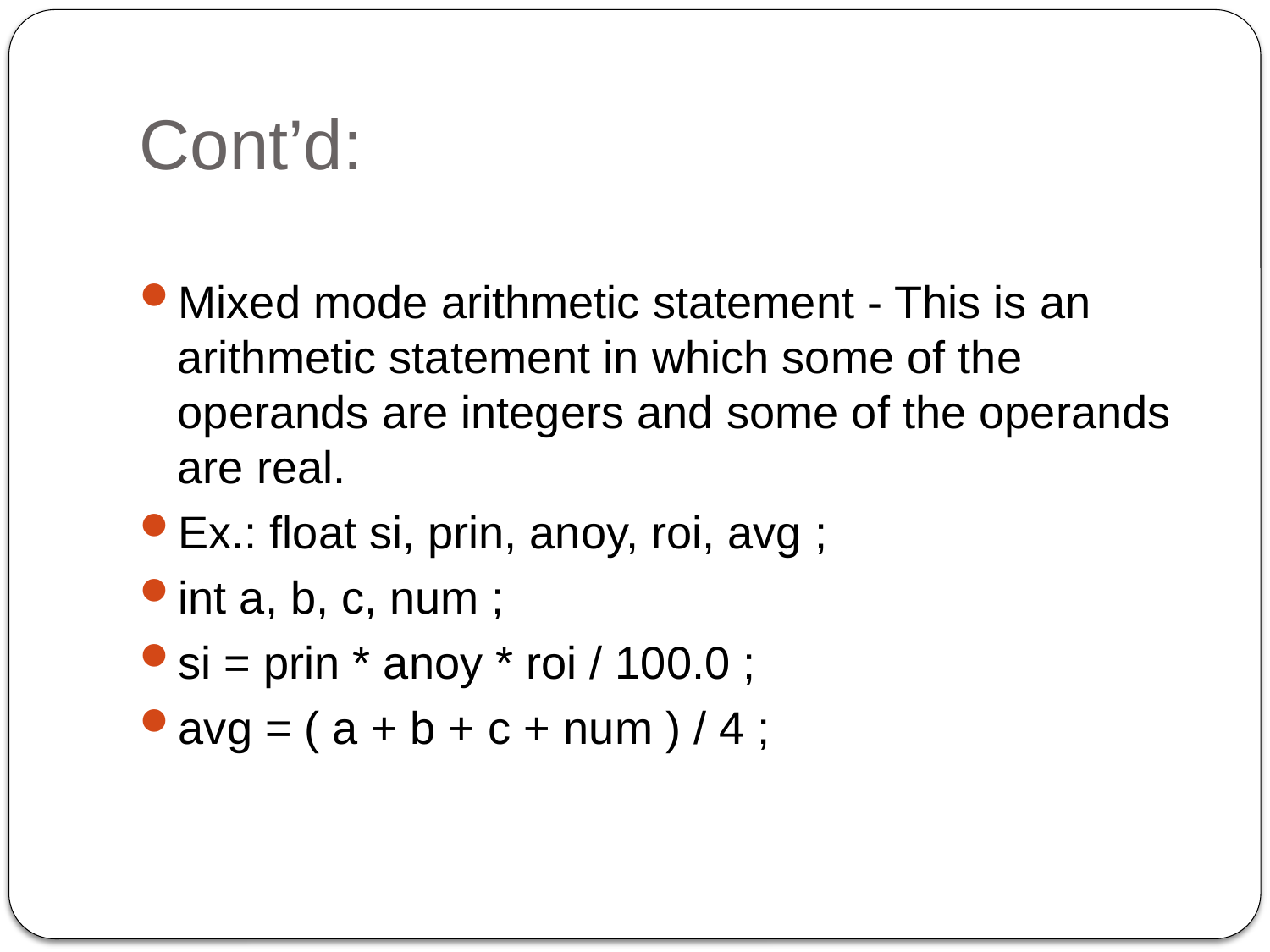

# Cont’d:

Mixed mode arithmetic statement - This is an arithmetic statement in which some of the operands are integers and some of the operands are real.
Ex.: float si, prin, anoy, roi, avg ;
int a, b, c, num ;
si = prin * anoy * roi / 100.0 ;
avg = ( a + b + c + num ) / 4 ;